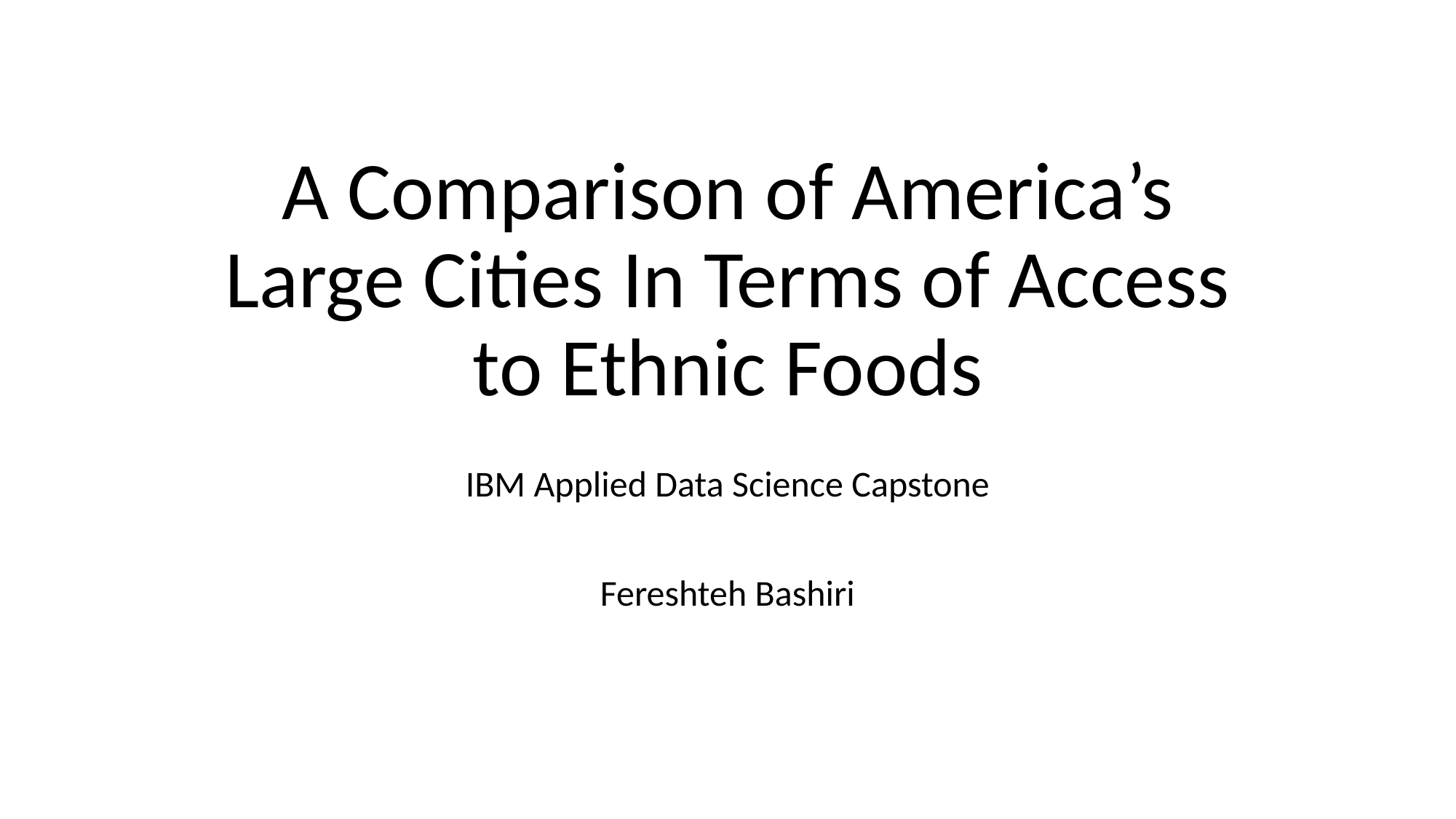

# A Comparison of America’s Large Cities In Terms of Access to Ethnic Foods
IBM Applied Data Science Capstone

Fereshteh Bashiri